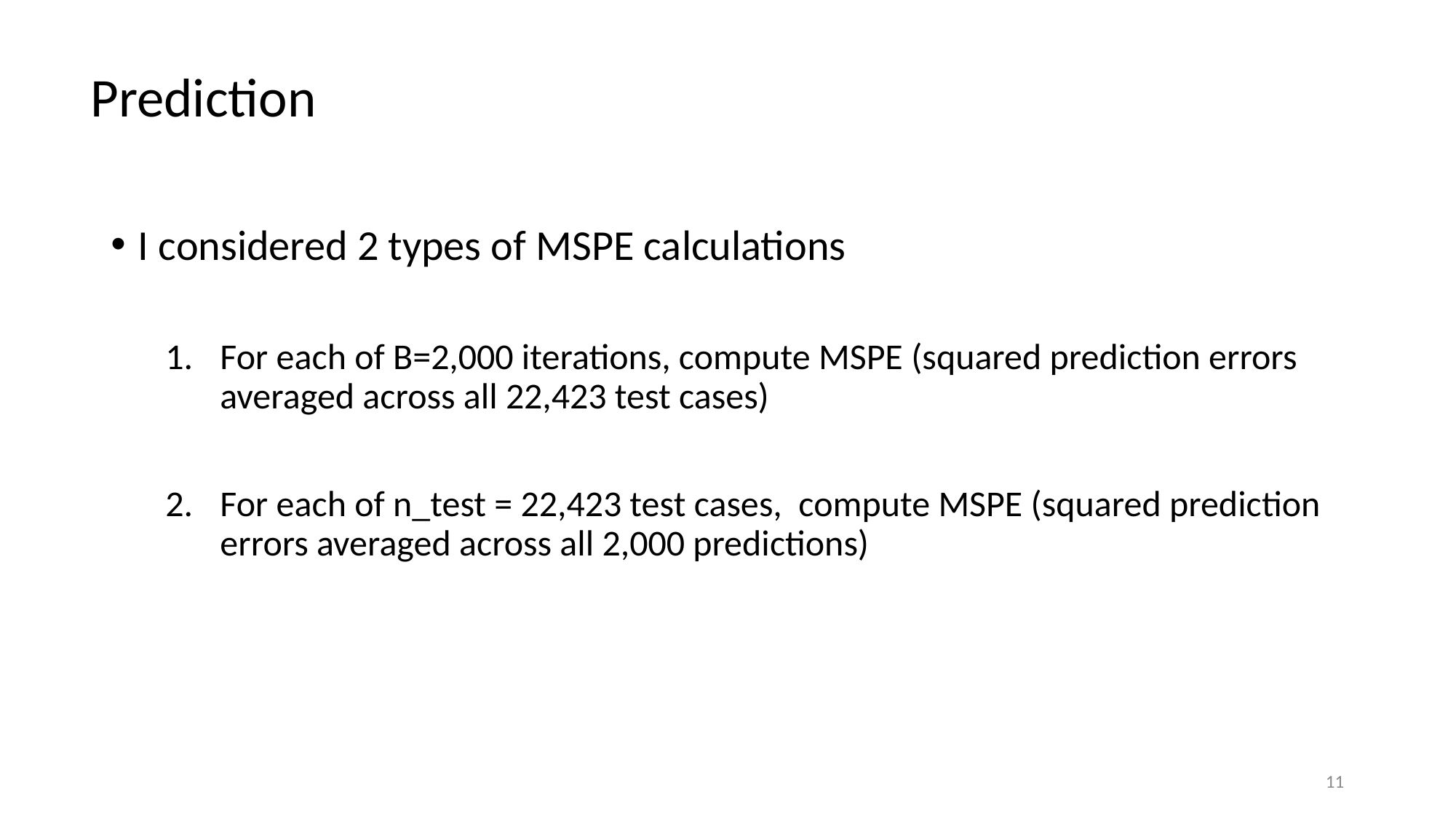

# Prediction
I considered 2 types of MSPE calculations

For each of B=2,000 iterations, compute MSPE (squared prediction errors averaged across all 22,423 test cases)

For each of n_test = 22,423 test cases,  compute MSPE (squared prediction errors averaged across all 2,000 predictions)
11